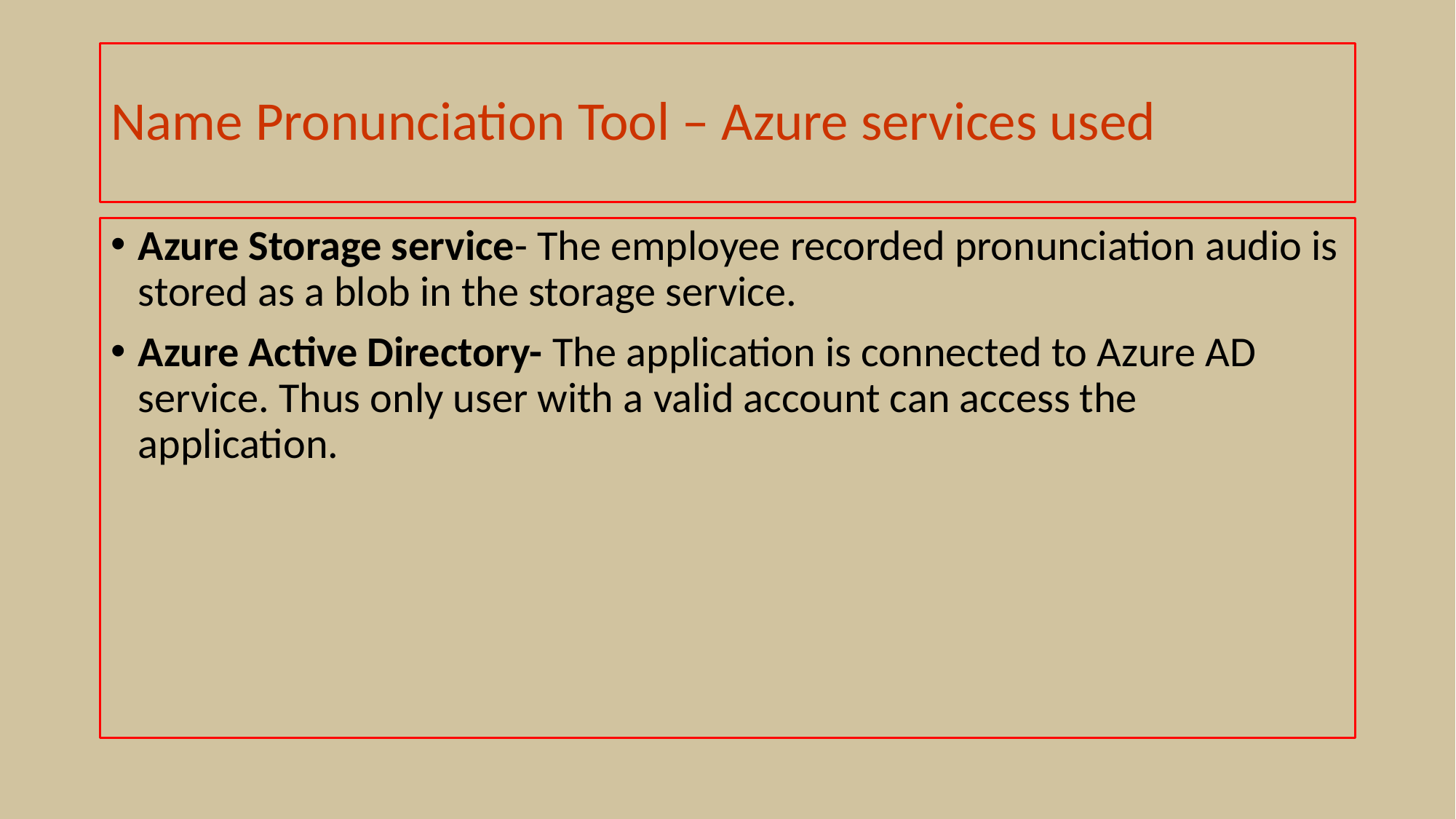

# Name Pronunciation Tool – Azure services used
Azure Storage service- The employee recorded pronunciation audio is stored as a blob in the storage service.
Azure Active Directory- The application is connected to Azure AD service. Thus only user with a valid account can access the application.